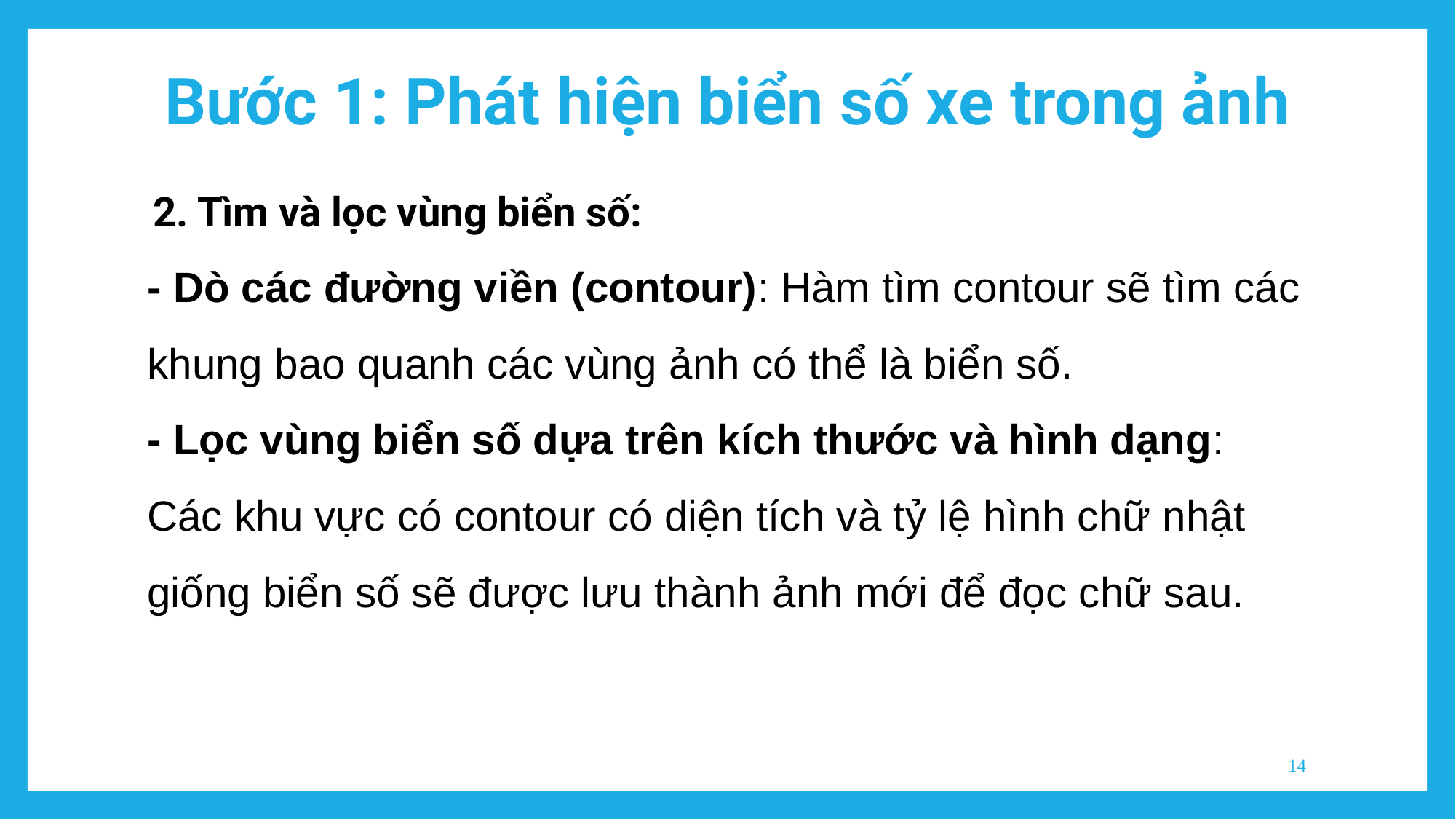

Bước 1: Phát hiện biển số xe trong ảnh
2. Tìm và lọc vùng biển số:
- Dò các đường viền (contour): Hàm tìm contour sẽ tìm các khung bao quanh các vùng ảnh có thể là biển số.
- Lọc vùng biển số dựa trên kích thước và hình dạng: Các khu vực có contour có diện tích và tỷ lệ hình chữ nhật giống biển số sẽ được lưu thành ảnh mới để đọc chữ sau.

14